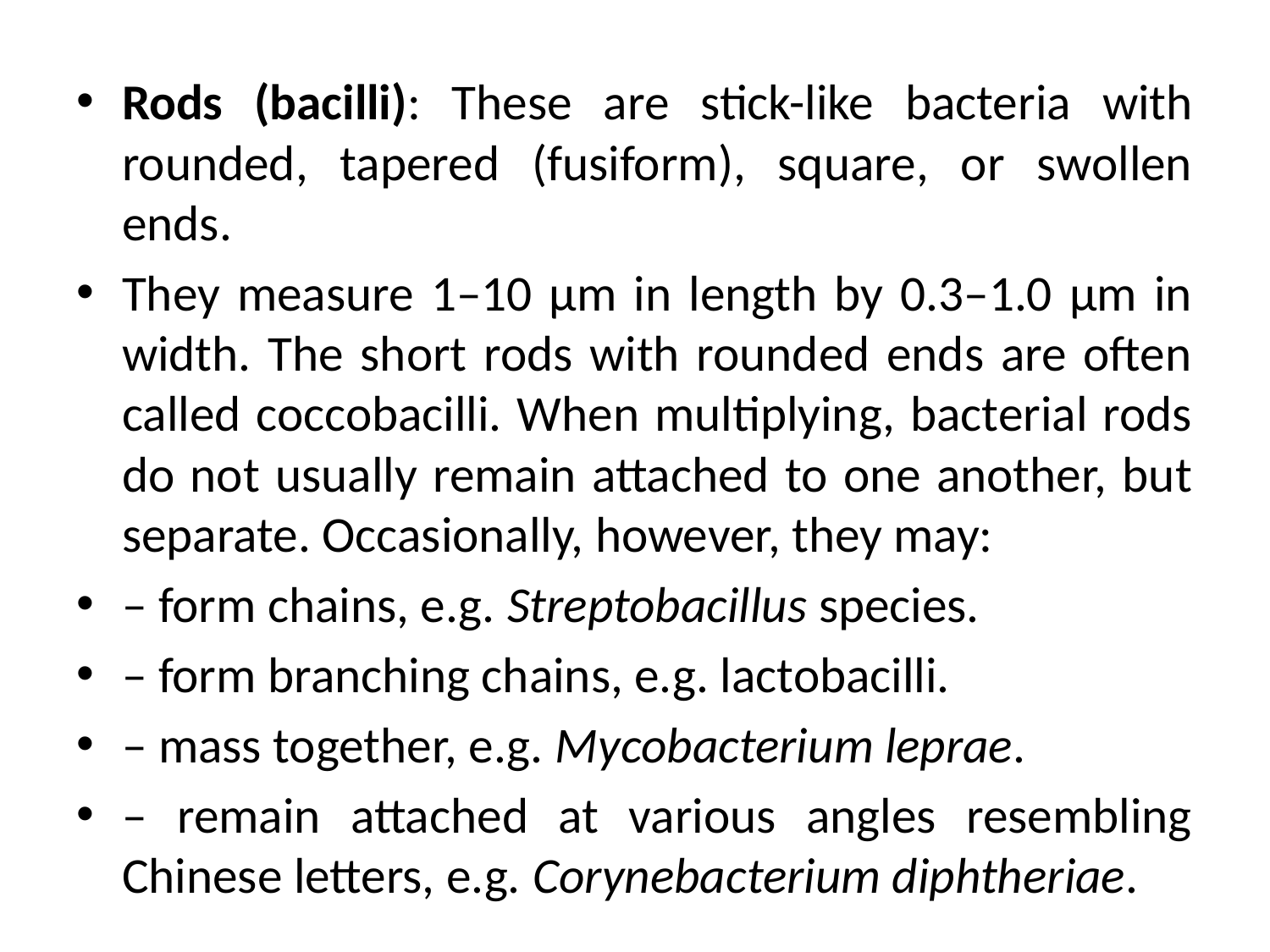

Rods (bacilli): These are stick-like bacteria with rounded, tapered (fusiform), square, or swollen ends.
They measure 1–10 µm in length by 0.3–1.0 µm in width. The short rods with rounded ends are often called coccobacilli. When multiplying, bacterial rods do not usually remain attached to one another, but separate. Occasionally, however, they may:
– form chains, e.g. Streptobacillus species.
– form branching chains, e.g. lactobacilli.
– mass together, e.g. Mycobacterium leprae.
– remain attached at various angles resembling Chinese letters, e.g. Corynebacterium diphtheriae.